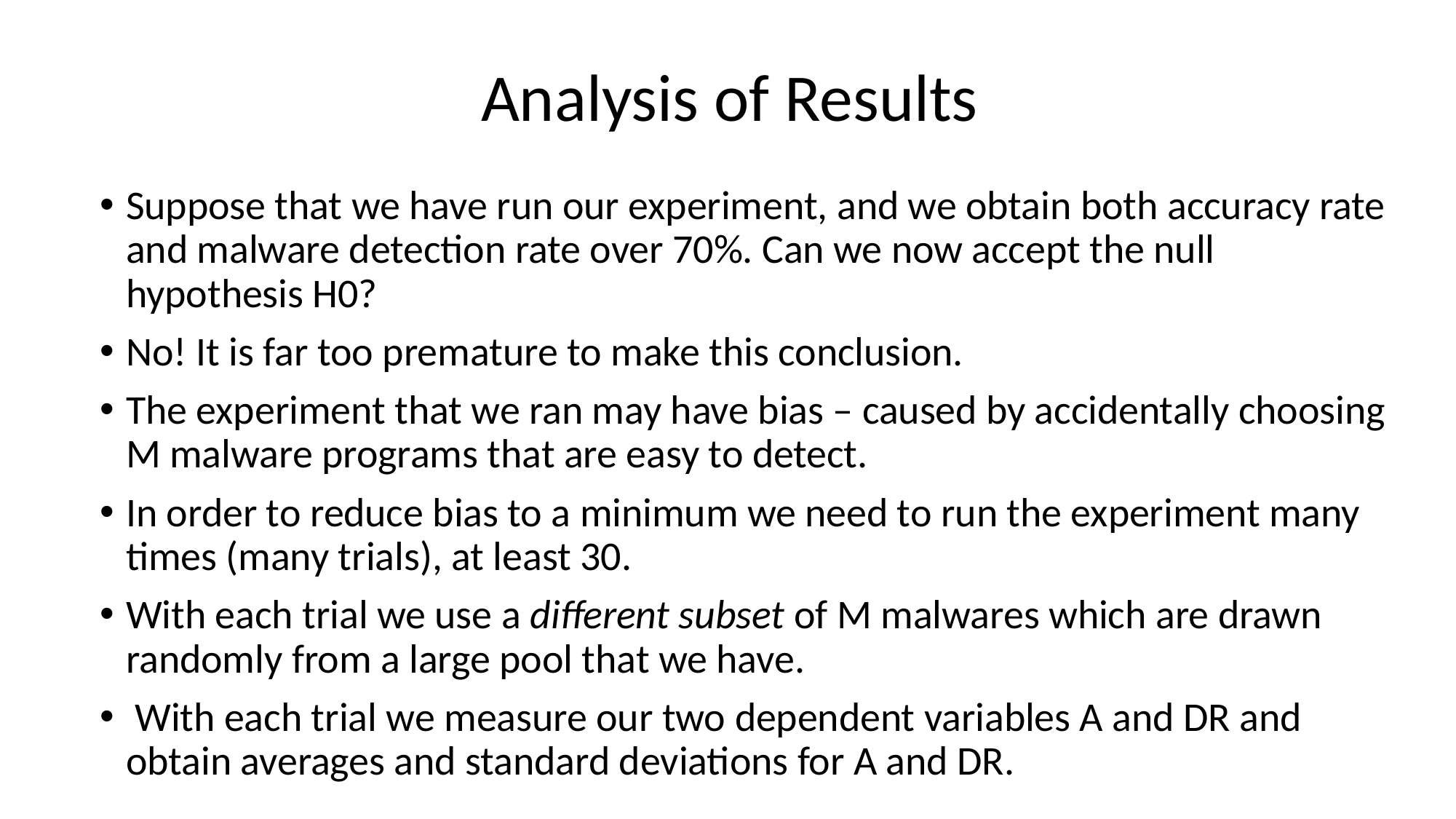

# Analysis of Results
Suppose that we have run our experiment, and we obtain both accuracy rate and malware detection rate over 70%. Can we now accept the null hypothesis H0?
No! It is far too premature to make this conclusion.
The experiment that we ran may have bias – caused by accidentally choosing M malware programs that are easy to detect.
In order to reduce bias to a minimum we need to run the experiment many times (many trials), at least 30.
With each trial we use a different subset of M malwares which are drawn randomly from a large pool that we have.
 With each trial we measure our two dependent variables A and DR and obtain averages and standard deviations for A and DR.